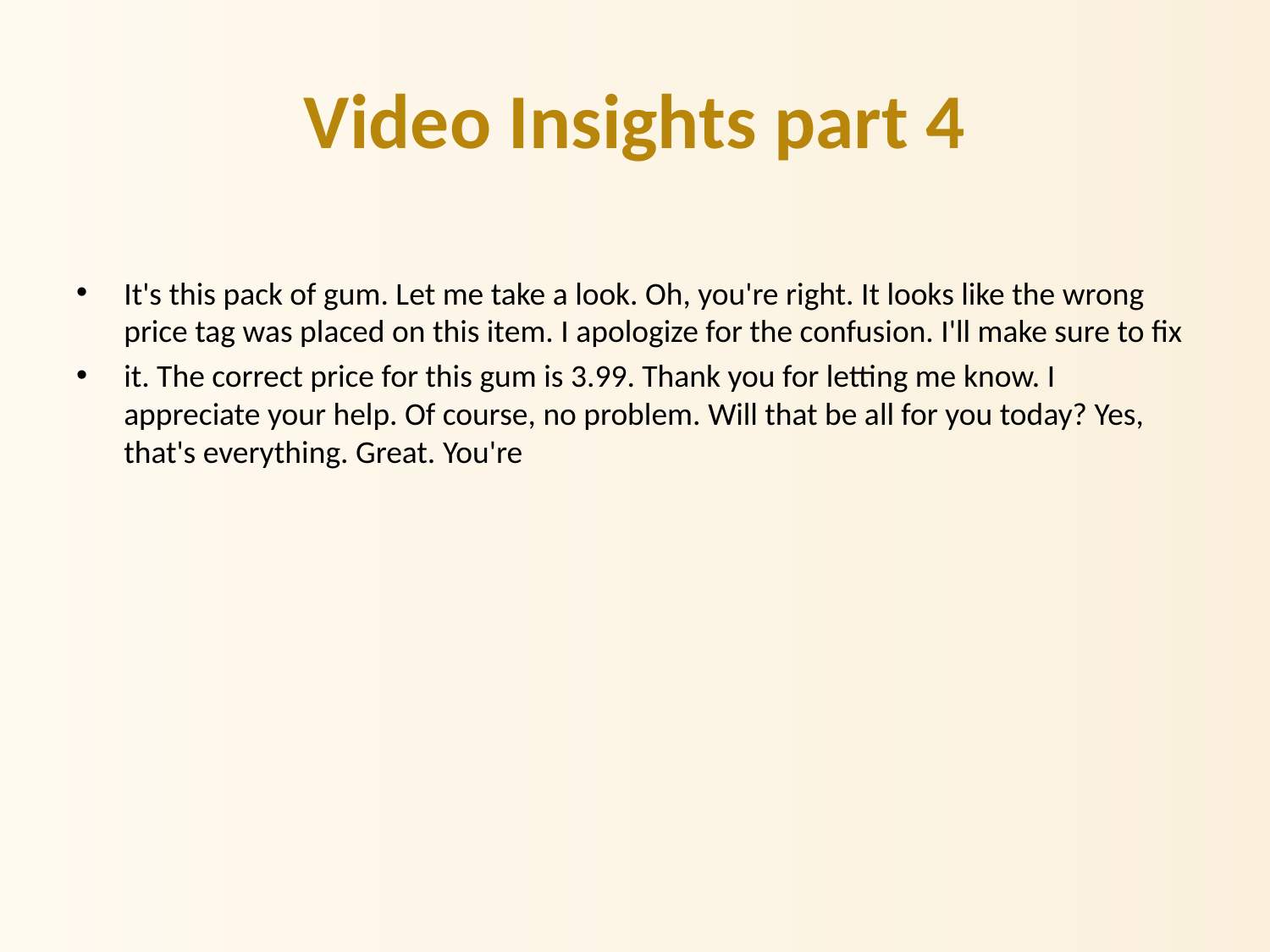

# Video Insights part 4

It's this pack of gum. Let me take a look. Oh, you're right. It looks like the wrong price tag was placed on this item. I apologize for the confusion. I'll make sure to fix
it. The correct price for this gum is 3.99. Thank you for letting me know. I appreciate your help. Of course, no problem. Will that be all for you today? Yes, that's everything. Great. You're